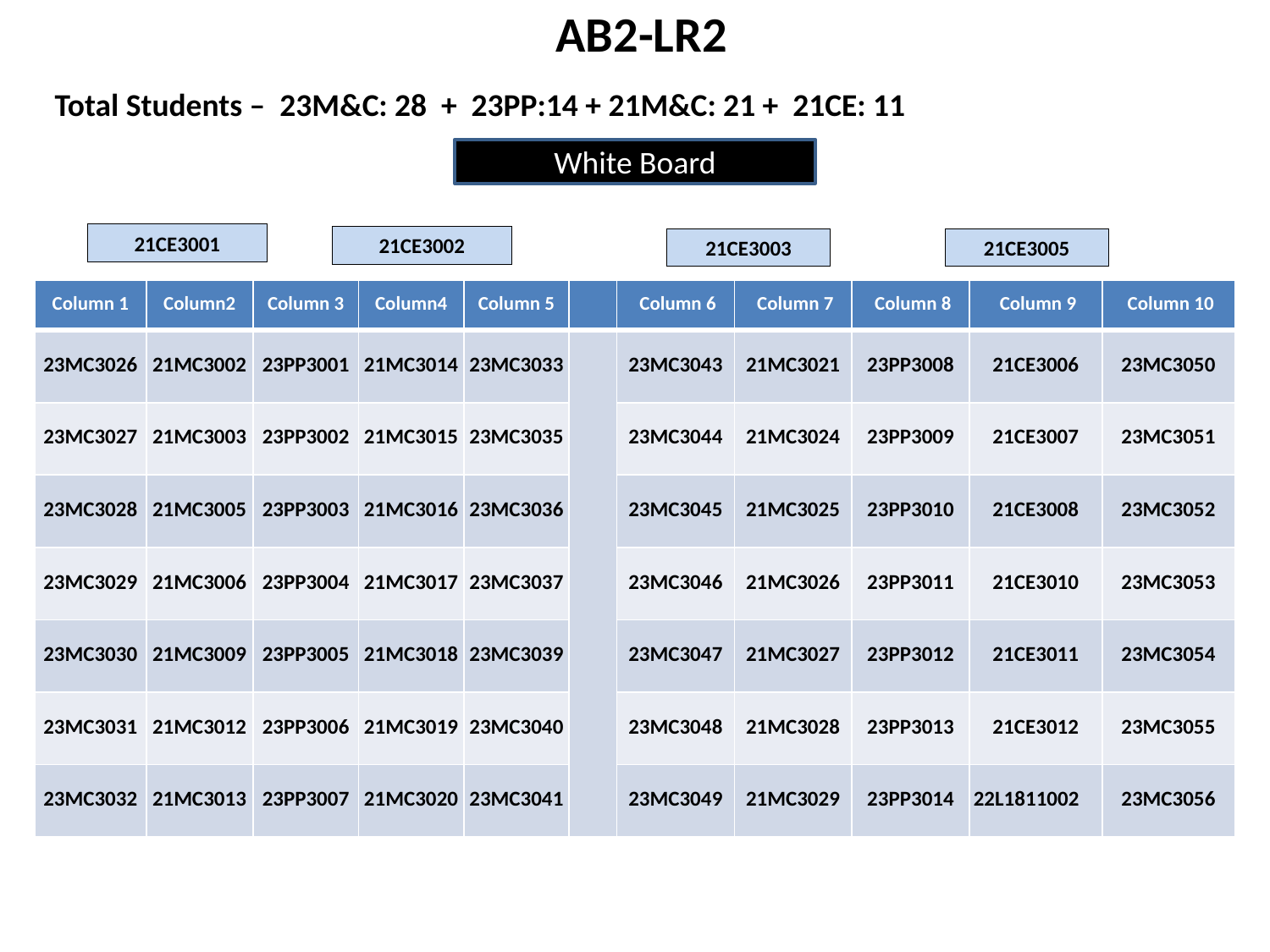

AB2-LR2
 Total Students –  23M&C: 28  +  23PP:14 + 21M&C: 21 +  21CE: 11
White Board
21CE3001
21CE3002
21CE3003
21CE3005
| Column 1 | Column2 | Column 3 | Column4 | Column 5 |  | Column 6 | Column 7 | Column 8 | Column 9 | Column 10 |
| --- | --- | --- | --- | --- | --- | --- | --- | --- | --- | --- |
| 23MC3026 | 21MC3002 | 23PP3001 | 21MC3014 | 23MC3033 |  | 23MC3043 | 21MC3021 | 23PP3008 | 21CE3006 | 23MC3050 |
| 23MC3027 | 21MC3003 | 23PP3002 | 21MC3015 | 23MC3035 |  | 23MC3044 | 21MC3024 | 23PP3009 | 21CE3007 | 23MC3051 |
| 23MC3028 | 21MC3005 | 23PP3003 | 21MC3016 | 23MC3036 |  | 23MC3045 | 21MC3025 | 23PP3010 | 21CE3008 | 23MC3052 |
| 23MC3029 | 21MC3006 | 23PP3004 | 21MC3017 | 23MC3037 |  | 23MC3046 | 21MC3026 | 23PP3011 | 21CE3010 | 23MC3053 |
| 23MC3030 | 21MC3009 | 23PP3005 | 21MC3018 | 23MC3039 |  | 23MC3047 | 21MC3027 | 23PP3012 | 21CE3011 | 23MC3054 |
| 23MC3031 | 21MC3012 | 23PP3006 | 21MC3019 | 23MC3040 |  | 23MC3048 | 21MC3028 | 23PP3013 | 21CE3012 | 23MC3055 |
| 23MC3032 | 21MC3013 | 23PP3007 | 21MC3020 | 23MC3041 |  | 23MC3049 | 21MC3029 | 23PP3014 | 22L1811002 | 23MC3056 |